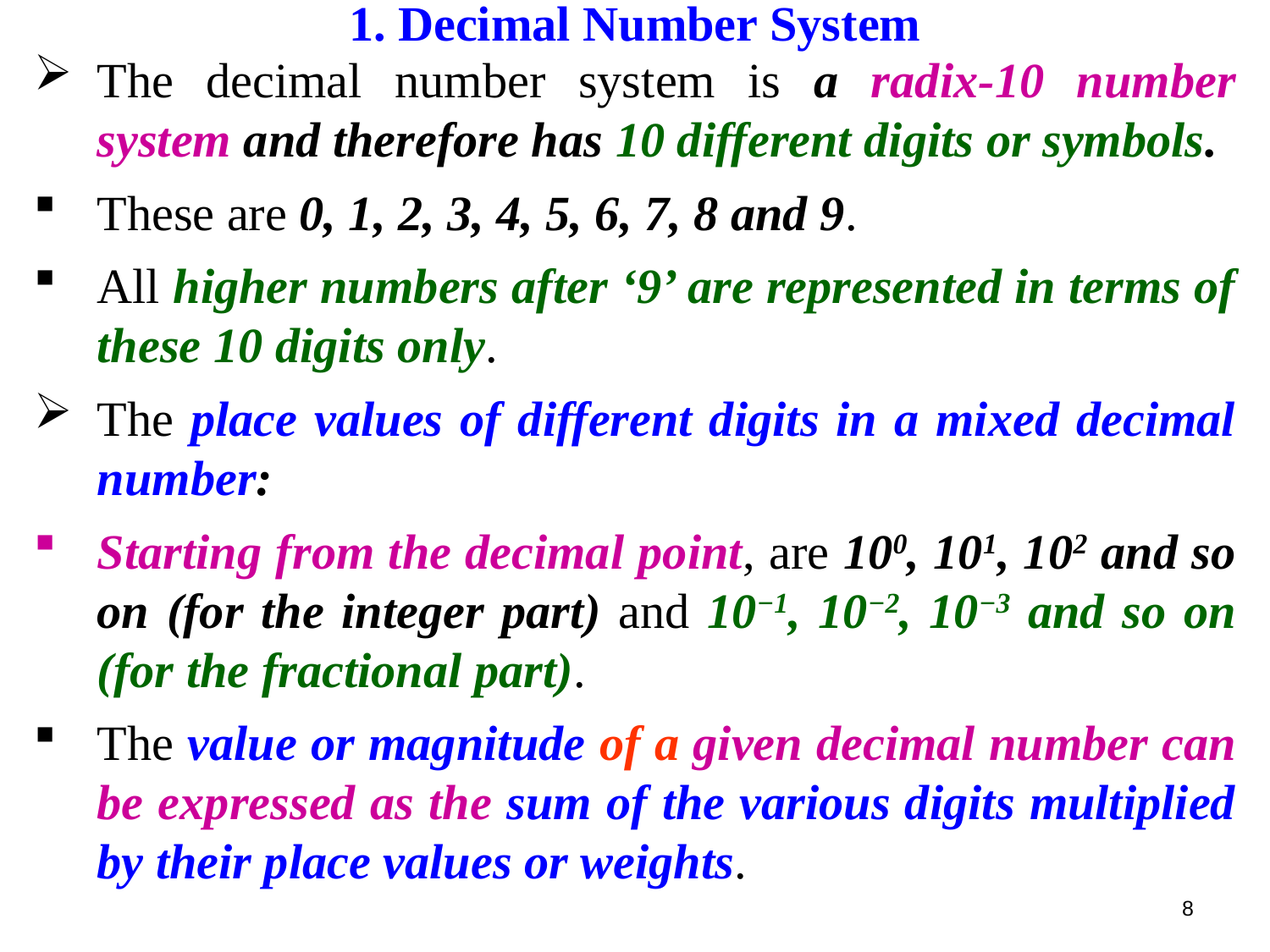

1. Decimal Number System
The decimal number system is a radix-10 number system and therefore has 10 different digits or symbols.
These are 0, 1, 2, 3, 4, 5, 6, 7, 8 and 9.
All higher numbers after ‘9’ are represented in terms of these 10 digits only.
The place values of different digits in a mixed decimal number:
Starting from the decimal point, are 100, 101, 102 and so on (for the integer part) and 10−1, 10−2, 10−3 and so on (for the fractional part).
The value or magnitude of a given decimal number can be expressed as the sum of the various digits multiplied by their place values or weights.

8